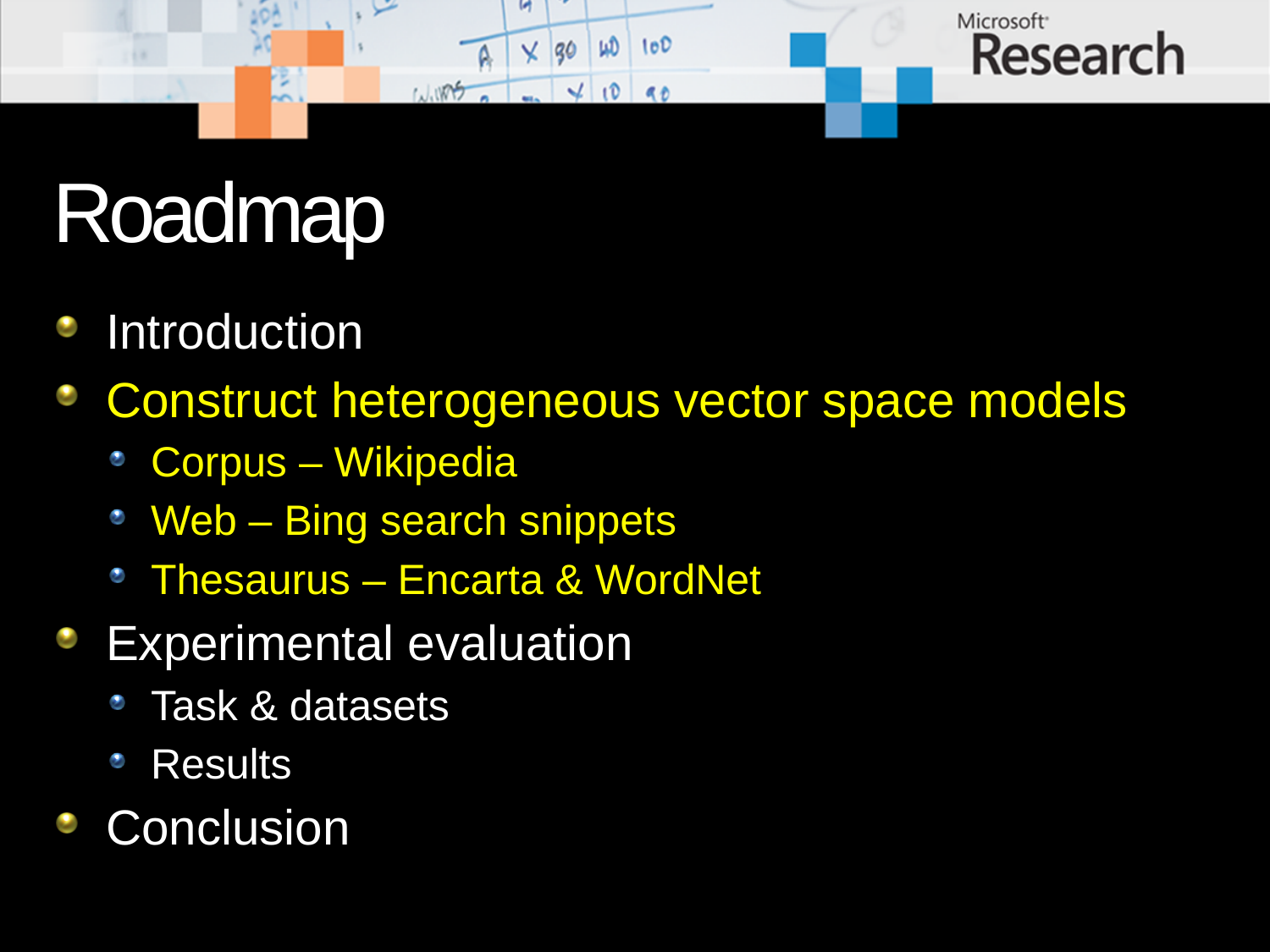

# Roadmap
Introduction
Construct heterogeneous vector space models
Corpus – Wikipedia
Web – Bing search snippets
Thesaurus – Encarta & WordNet
Experimental evaluation
Task & datasets
Results
Conclusion